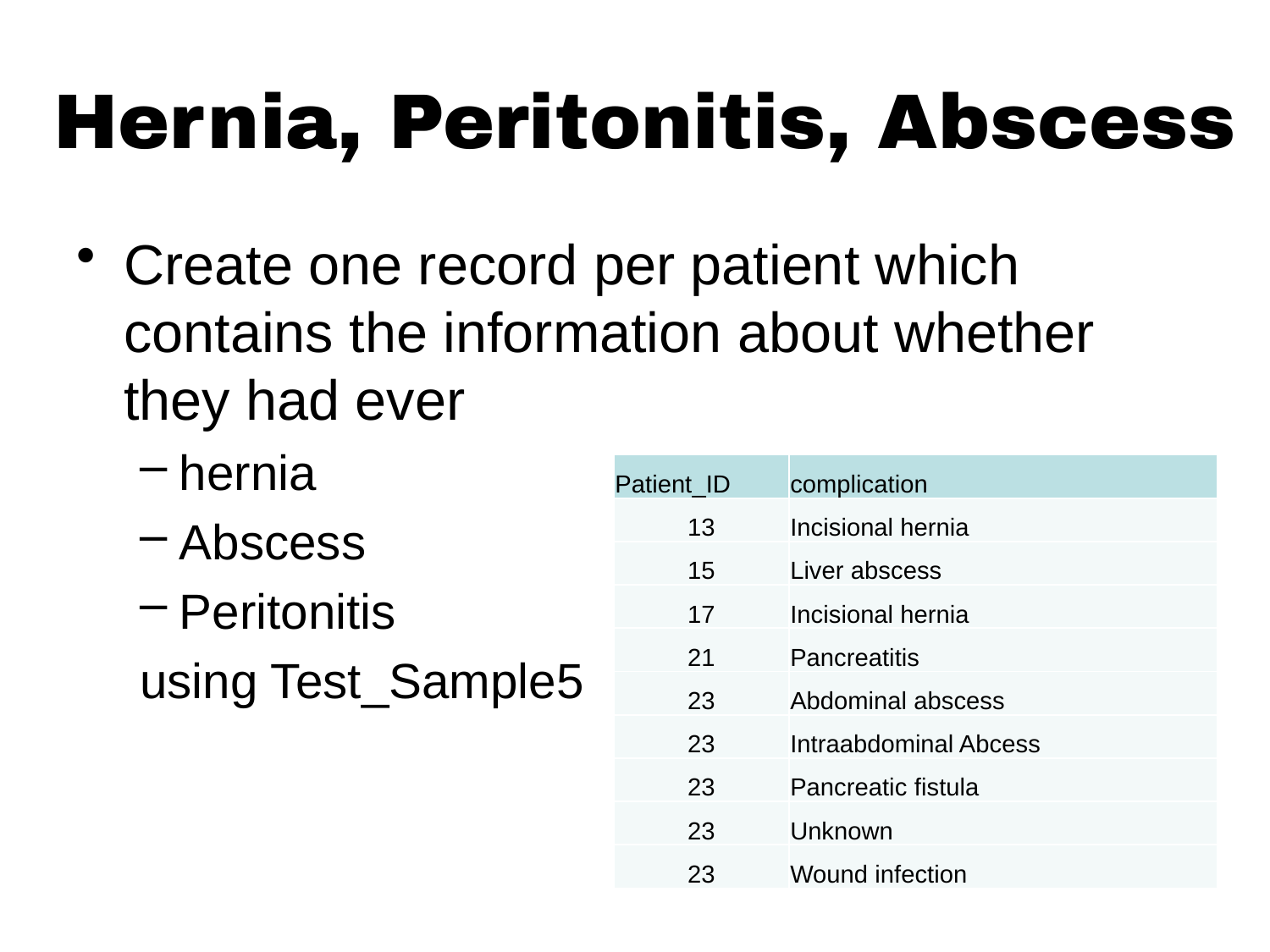

# Hernia, Peritonitis, Abscess
Create one record per patient which contains the information about whether they had ever
hernia
Abscess
Peritonitis
using Test_Sample5
| Patient\_ID | complication |
| --- | --- |
| 13 | Incisional hernia |
| 15 | Liver abscess |
| 17 | Incisional hernia |
| 21 | Pancreatitis |
| 23 | Abdominal abscess |
| 23 | Intraabdominal Abcess |
| 23 | Pancreatic fistula |
| 23 | Unknown |
| 23 | Wound infection |